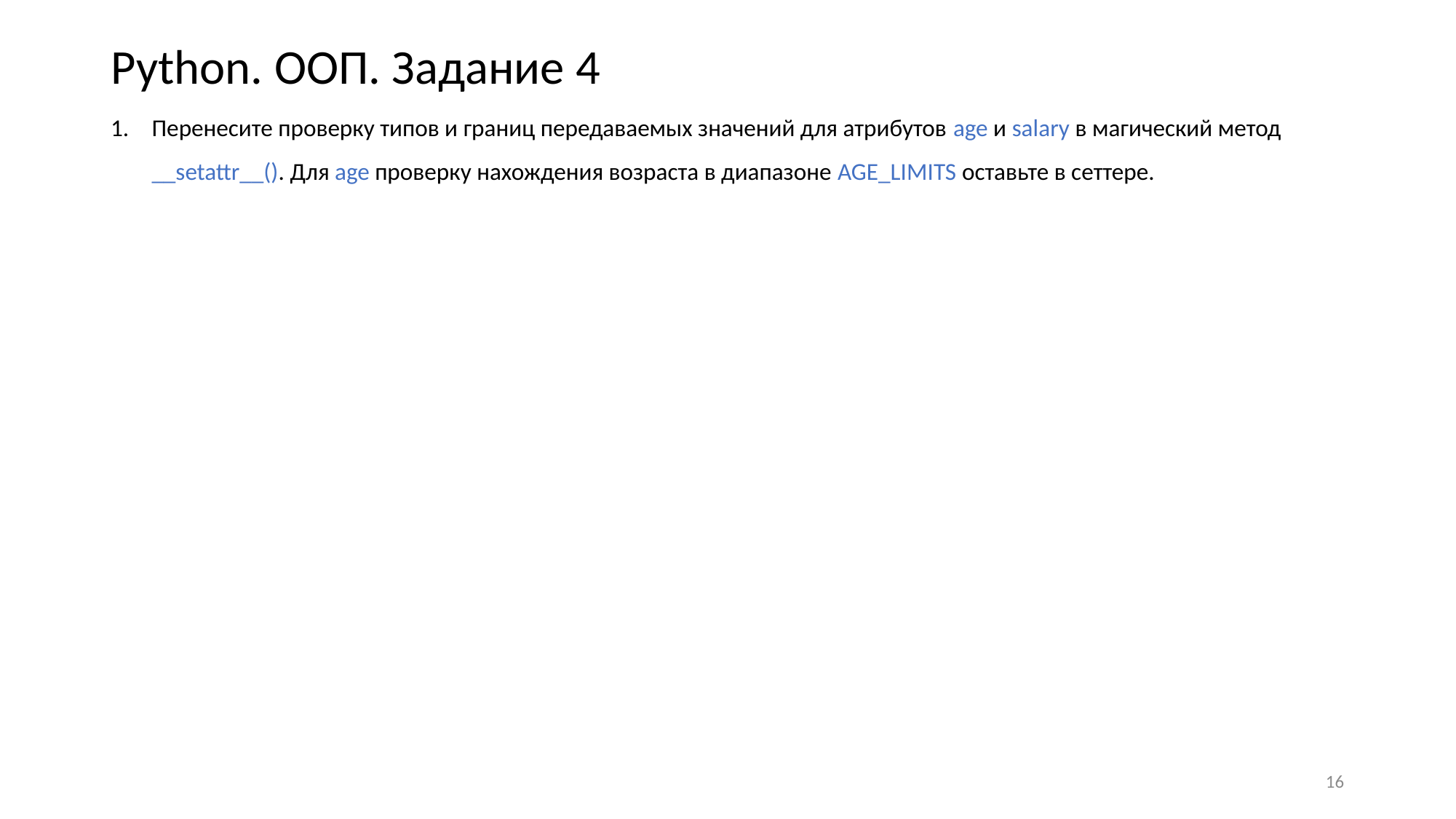

# Python. ООП. Задание 4
Перенесите проверку типов и границ передаваемых значений для атрибутов age и salary в магический метод __setattr__(). Для age проверку нахождения возраста в диапазоне AGE_LIMITS оставьте в сеттере.
16